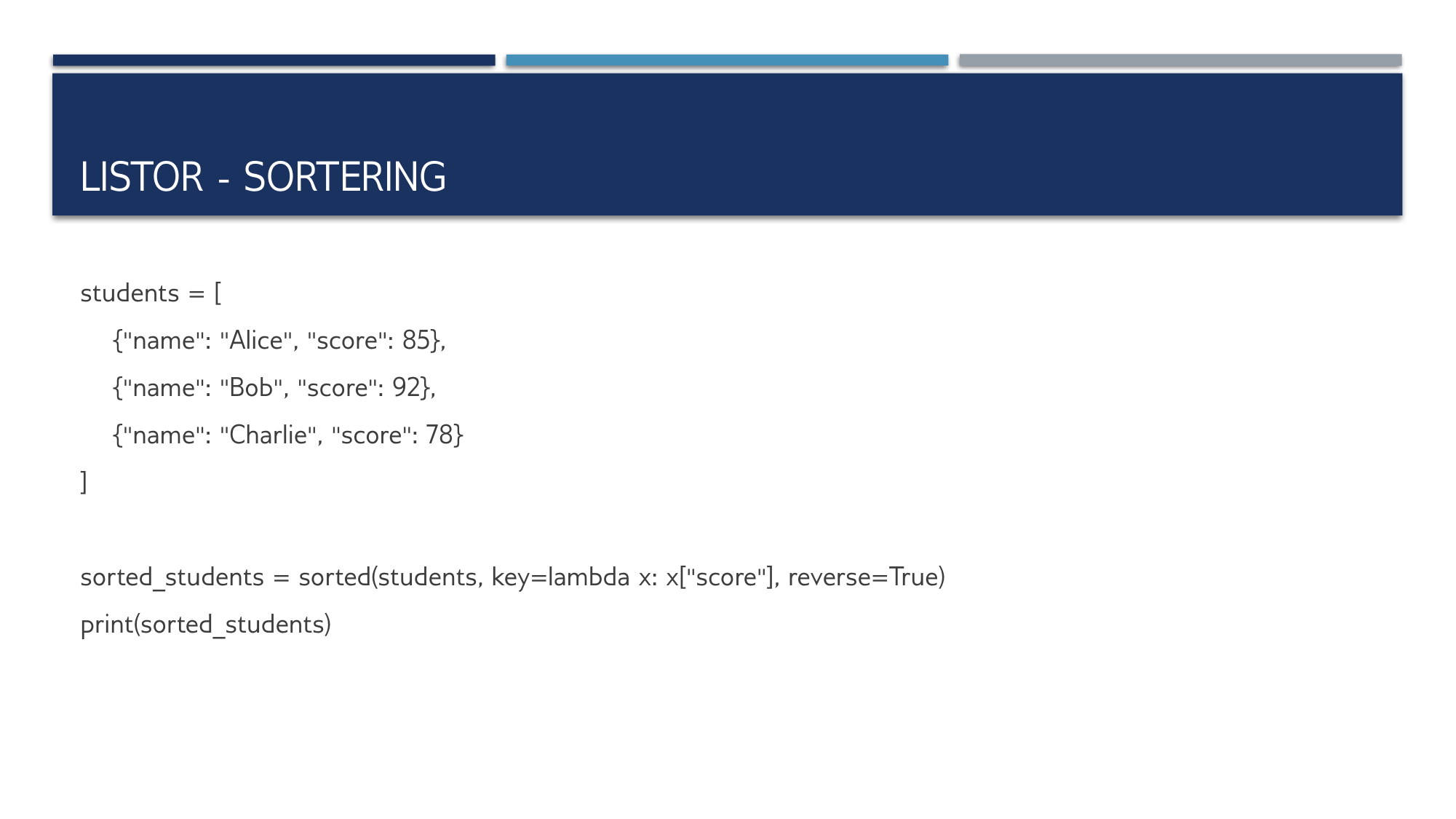

# Listor - sortering
students = [
    {"name": "Alice", "score": 85},
    {"name": "Bob", "score": 92},
    {"name": "Charlie", "score": 78}
]

sorted_students = sorted(students, key=lambda x: x["score"], reverse=True)
print(sorted_students)